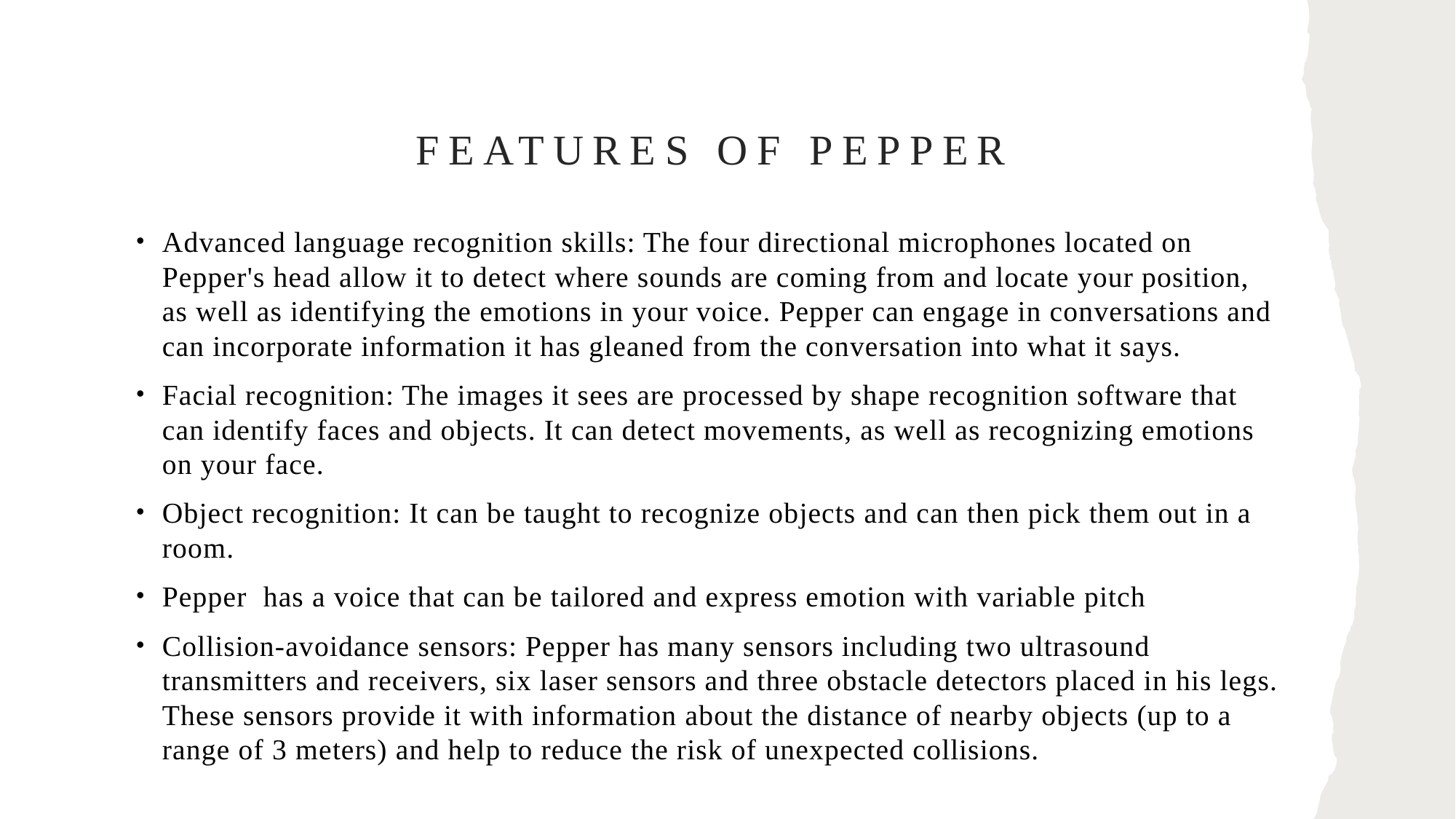

# FEATURES OF PEPPER
Advanced language recognition skills: The four directional microphones located on Pepper's head allow it to detect where sounds are coming from and locate your position, as well as identifying the emotions in your voice. Pepper can engage in conversations and can incorporate information it has gleaned from the conversation into what it says.
Facial recognition: The images it sees are processed by shape recognition software that can identify faces and objects. It can detect movements, as well as recognizing emotions on your face.
Object recognition: It can be taught to recognize objects and can then pick them out in a room.
Pepper  has a voice that can be tailored and express emotion with variable pitch
Collision-avoidance sensors: Pepper has many sensors including two ultrasound transmitters and receivers, six laser sensors and three obstacle detectors placed in his legs. These sensors provide it with information about the distance of nearby objects (up to a range of 3 meters) and help to reduce the risk of unexpected collisions.